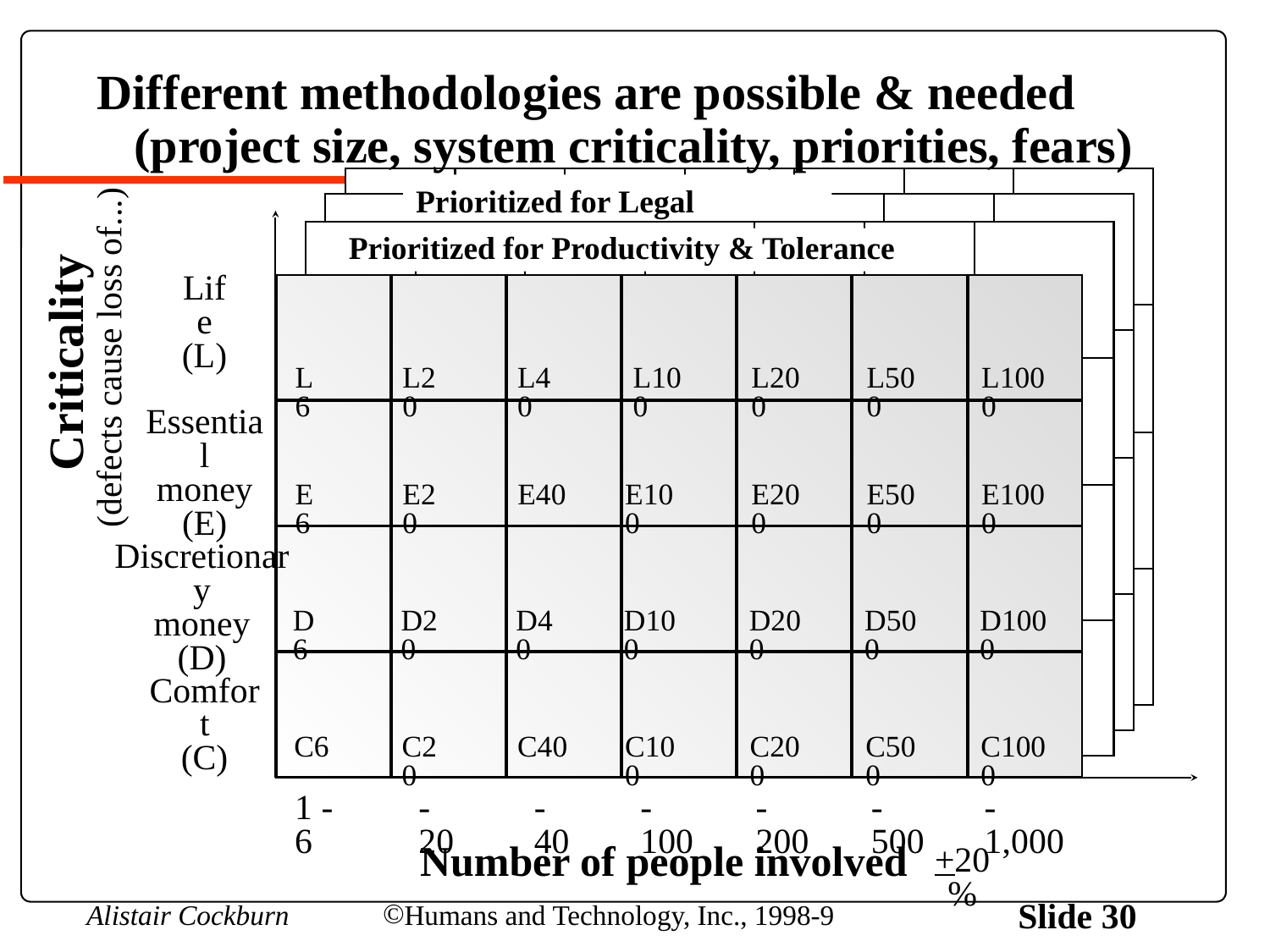

# Different methodologies are possible & needed (project size, system criticality, priorities, fears)
 . . .

Prioritized for Legal Liability

Prioritized for Productivity & Tolerance
Life
(L)

L6
L20
L40
L100
L200
L500
L1000

E6
E20
E40
E100
E200
E500
E1000

D6
D20
D40
D100
D200
D500
D1000

C6
C20
C40
C100
C200
C500
C1000
    Criticality
(defects cause loss of...)
Essential
money
(E)
Discretionary
money
(D)
Comfort
(C)
1 - 6
- 20
- 40
- 100
- 200
- 500
- 1,000
Number of people involved
+20%